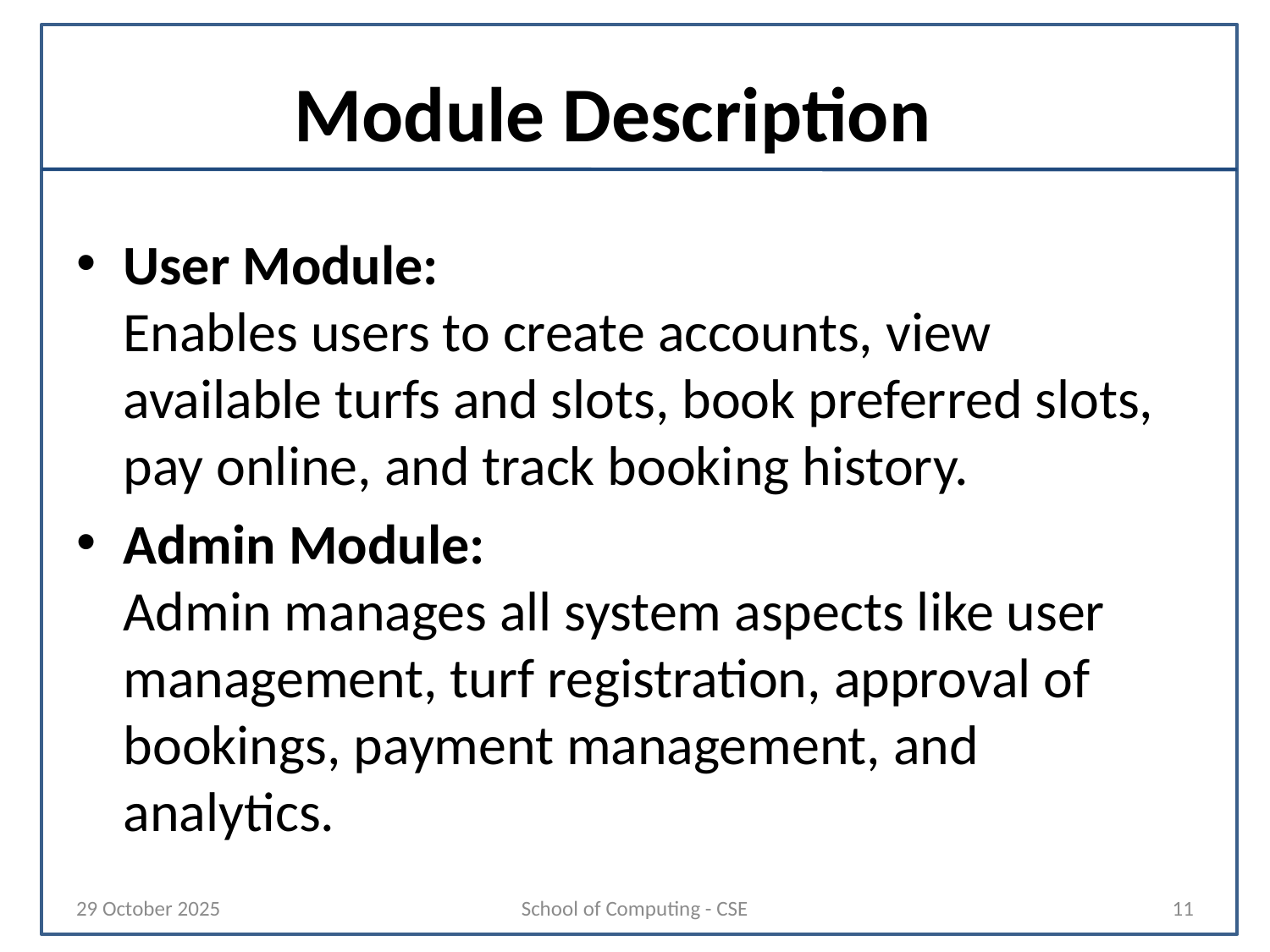

# Module Description
User Module:
Enables users to create accounts, view available turfs and slots, book preferred slots, pay online, and track booking history.
Admin Module:
Admin manages all system aspects like user management, turf registration, approval of bookings, payment management, and analytics.
29 October 2025
School of Computing - CSE
11